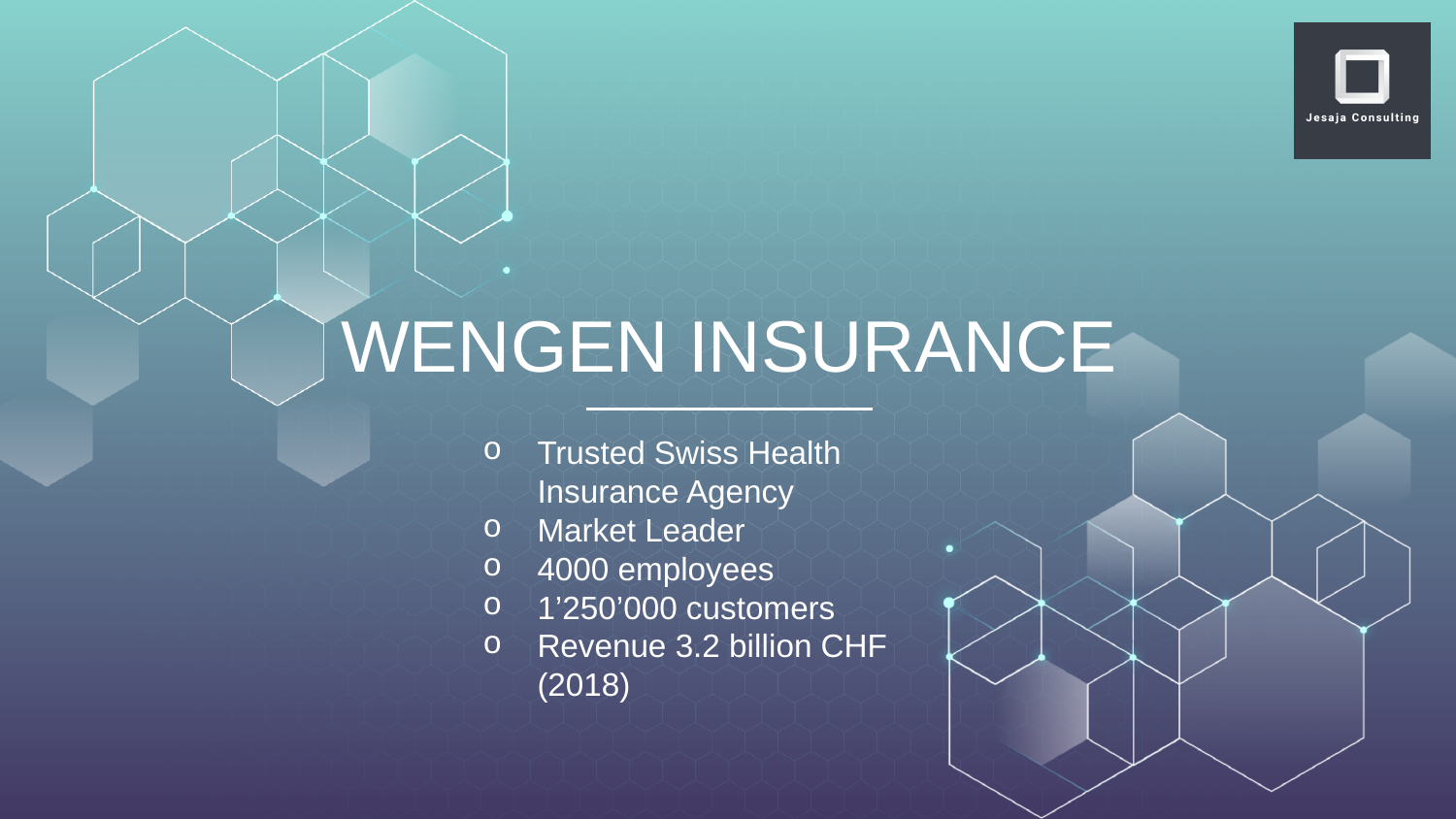

# WENGEN INSURANCE
Trusted Swiss Health Insurance Agency
Market Leader
4000 employees
1’250’000 customers
Revenue 3.2 billion CHF (2018)